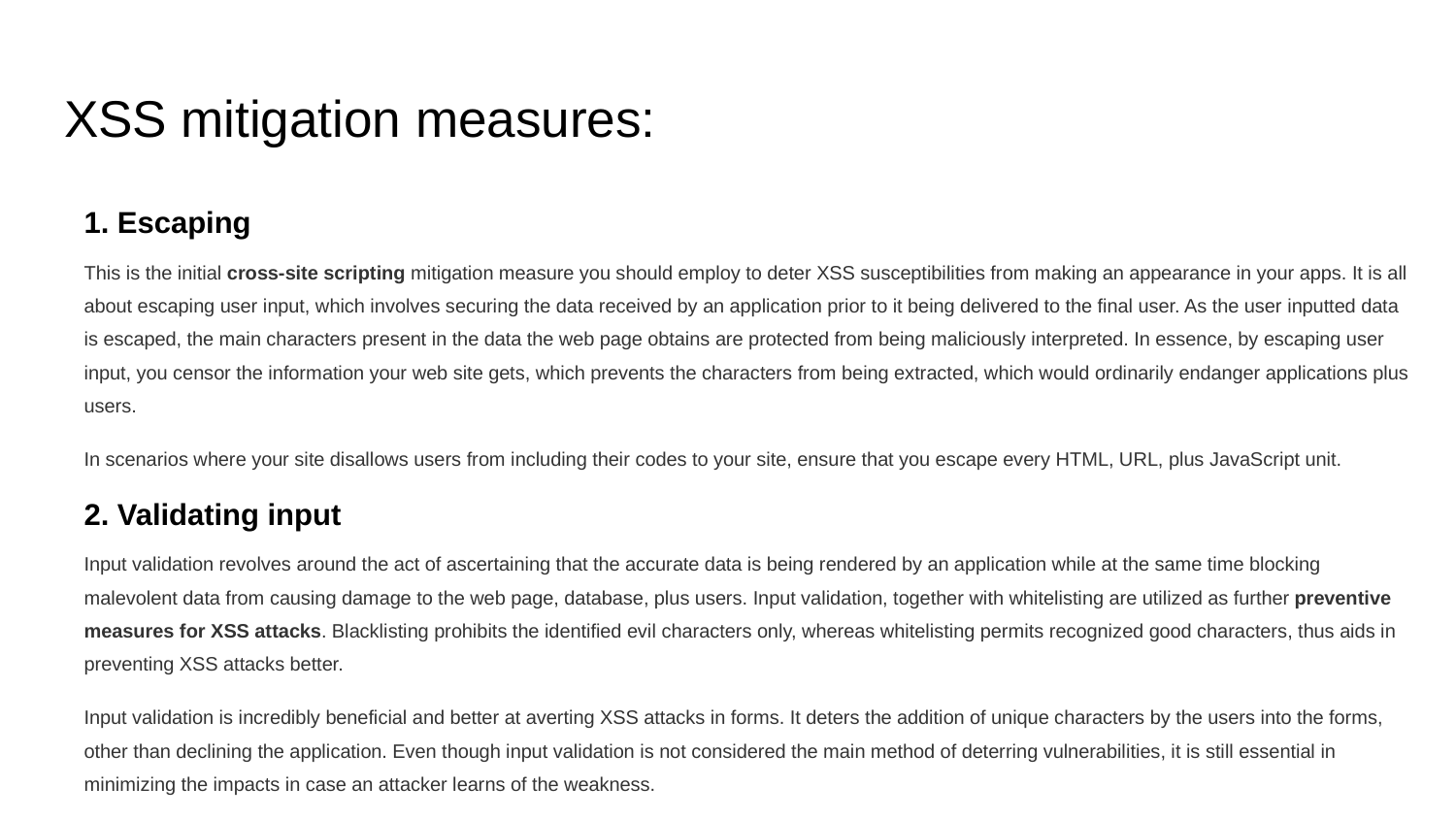

# XSS mitigation measures:
1. Escaping
This is the initial cross-site scripting mitigation measure you should employ to deter XSS susceptibilities from making an appearance in your apps. It is all about escaping user input, which involves securing the data received by an application prior to it being delivered to the final user. As the user inputted data is escaped, the main characters present in the data the web page obtains are protected from being maliciously interpreted. In essence, by escaping user input, you censor the information your web site gets, which prevents the characters from being extracted, which would ordinarily endanger applications plus users.
In scenarios where your site disallows users from including their codes to your site, ensure that you escape every HTML, URL, plus JavaScript unit.
2. Validating input
Input validation revolves around the act of ascertaining that the accurate data is being rendered by an application while at the same time blocking malevolent data from causing damage to the web page, database, plus users. Input validation, together with whitelisting are utilized as further preventive measures for XSS attacks. Blacklisting prohibits the identified evil characters only, whereas whitelisting permits recognized good characters, thus aids in preventing XSS attacks better.
Input validation is incredibly beneficial and better at averting XSS attacks in forms. It deters the addition of unique characters by the users into the forms, other than declining the application. Even though input validation is not considered the main method of deterring vulnerabilities, it is still essential in minimizing the impacts in case an attacker learns of the weakness.